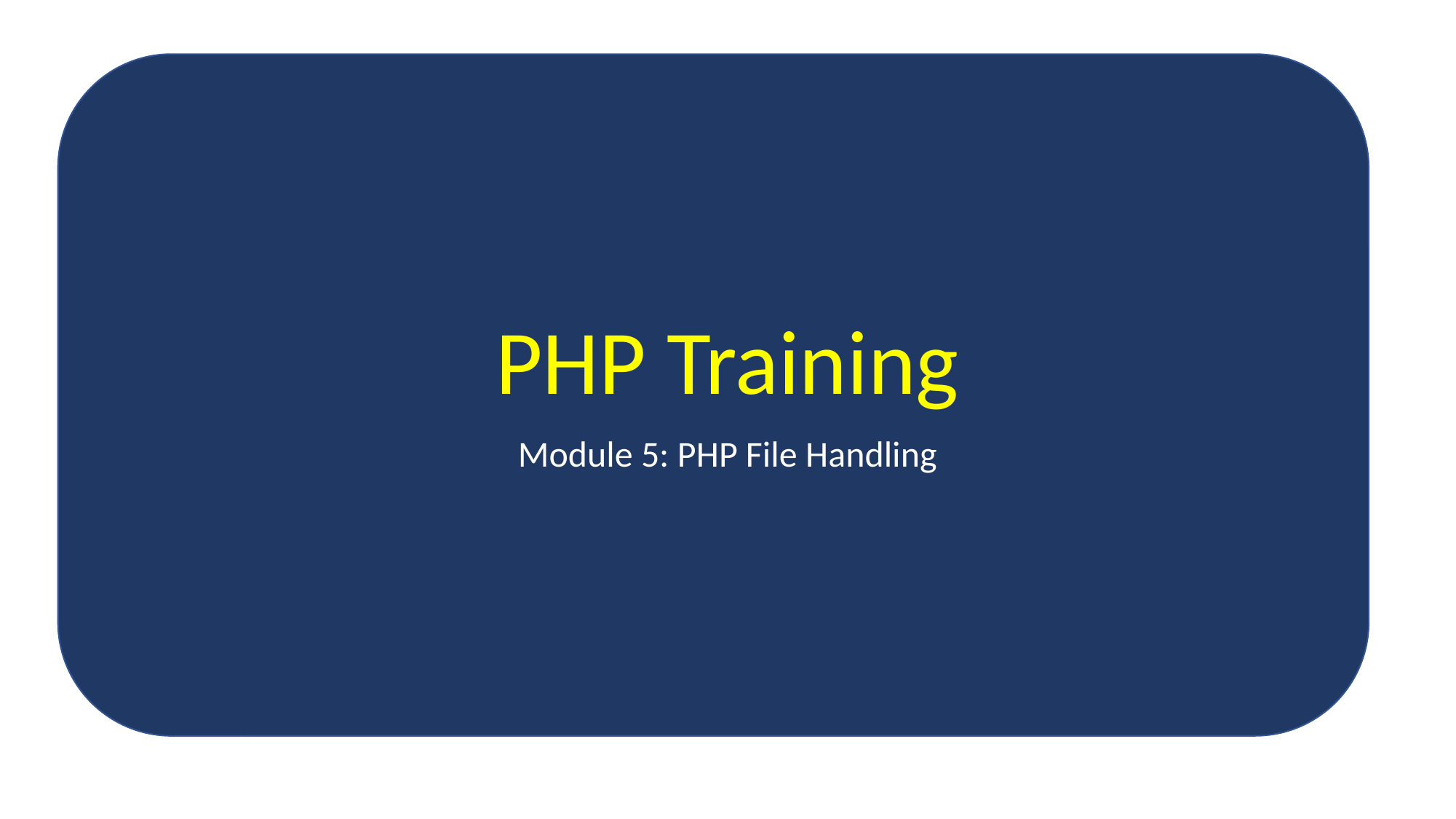

# PHP Training
Module 5: PHP File Handling